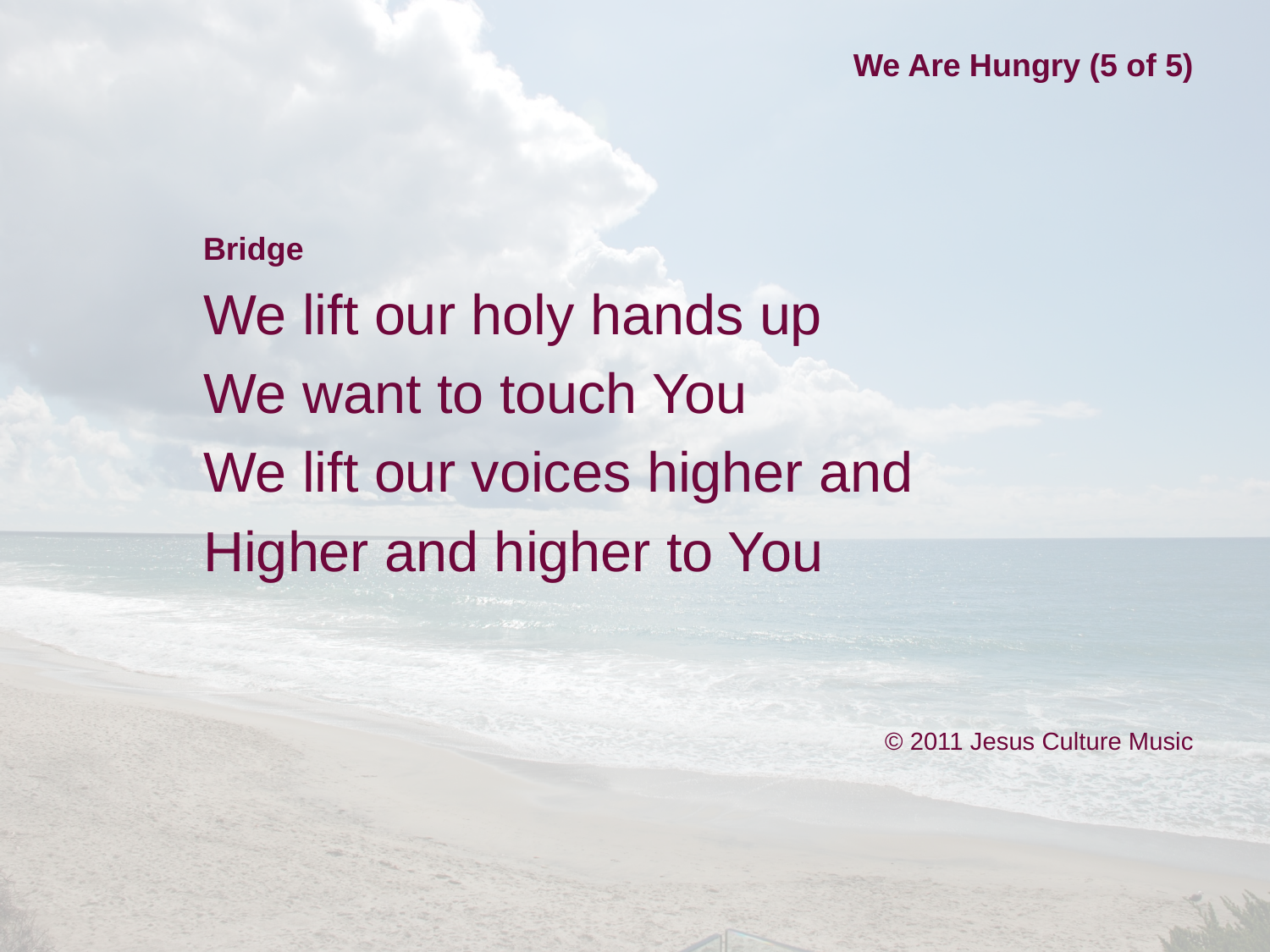

# We Are Hungry (5 of 5)
Bridge
We lift our holy hands up
We want to touch You
We lift our voices higher and
Higher and higher to You

© 2011 Jesus Culture Music